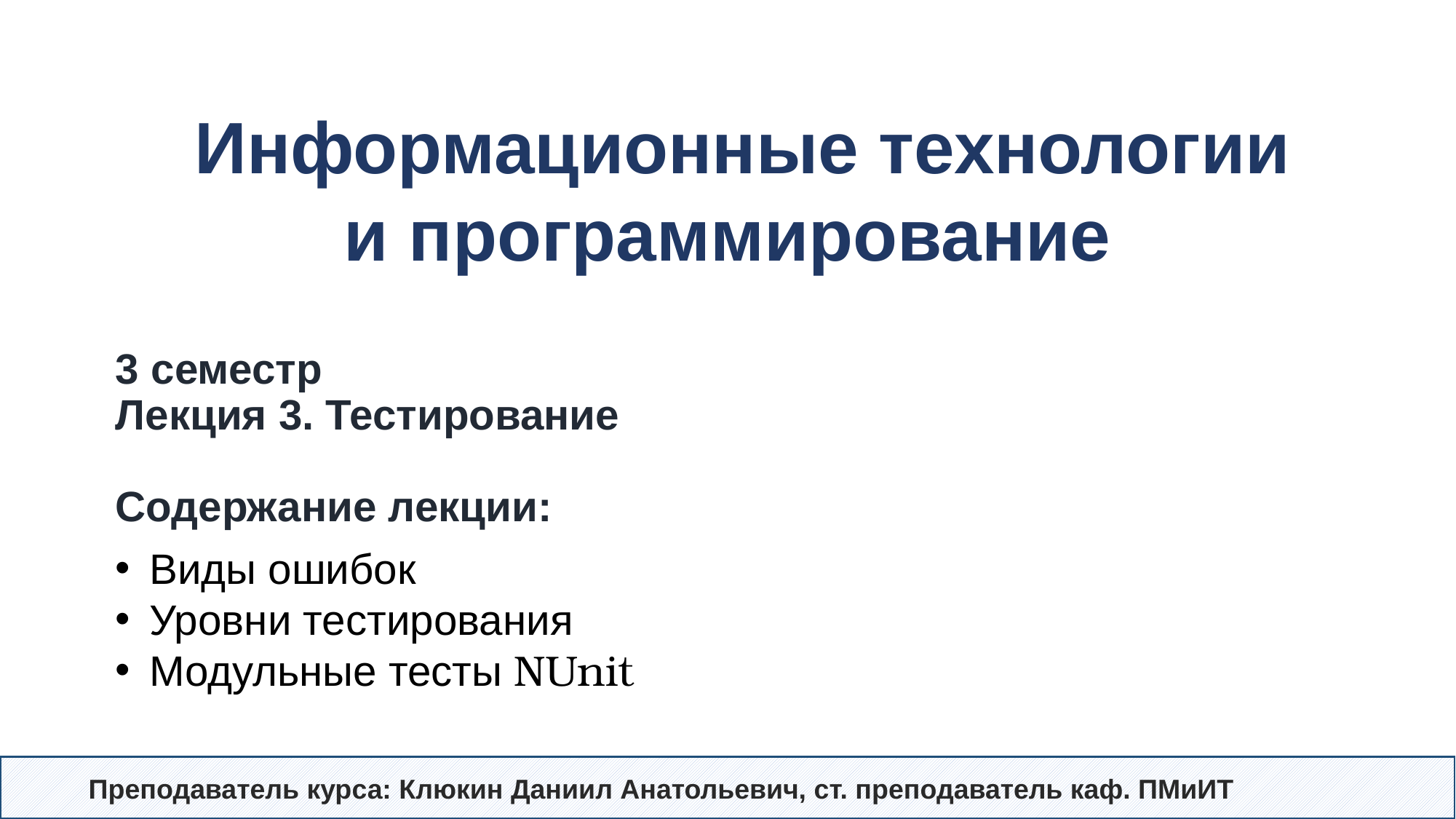

Информационные технологии
и программирование
# 3 семестр Лекция 3. Тестирование Содержание лекции:
Виды ошибок
Уровни тестирования
Модульные тесты NUnit
Преподаватель курса: Клюкин Даниил Анатольевич, ст. преподаватель каф. ПМиИТ